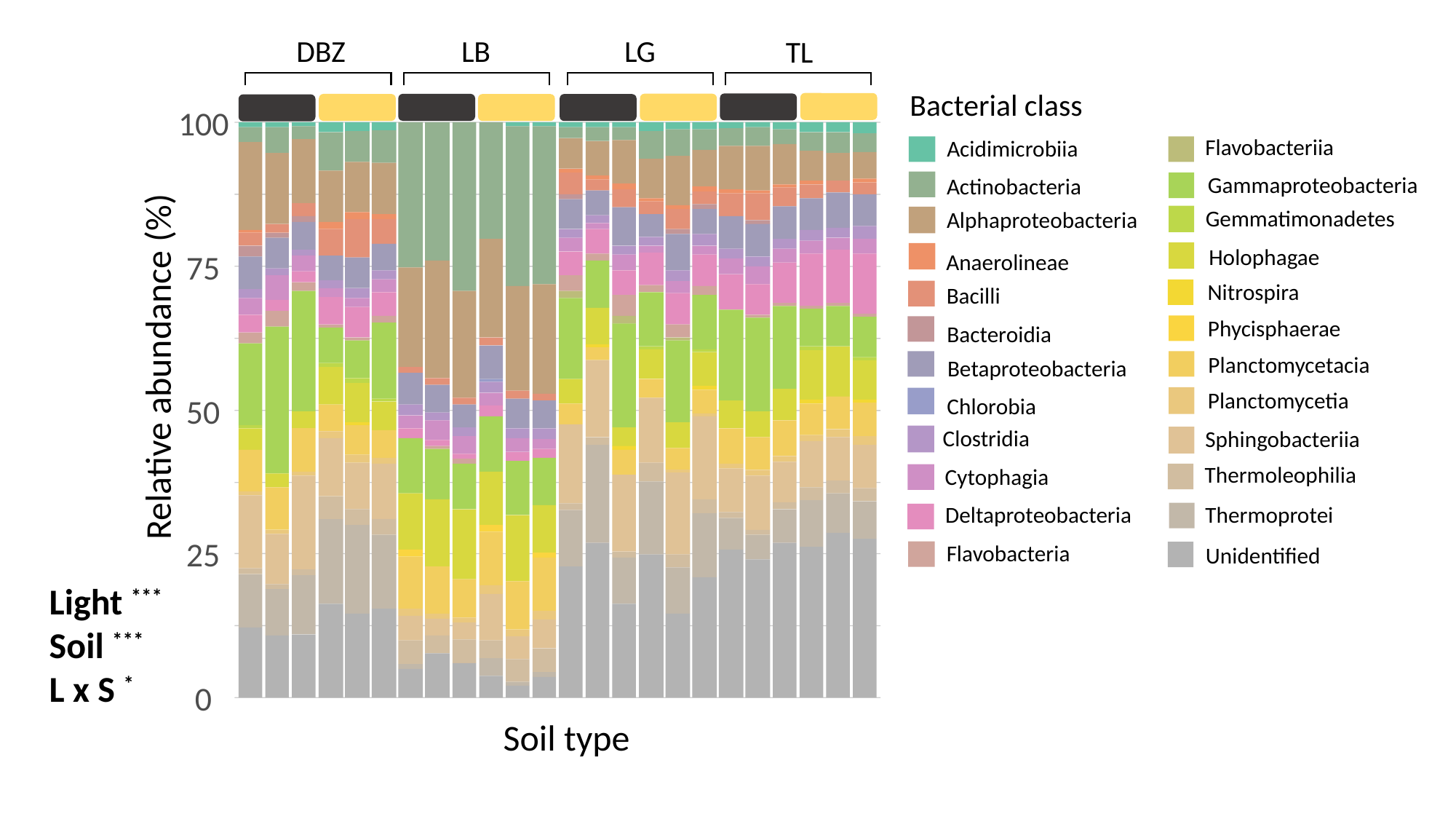

100

Flavobacteriia
Acidimicrobiia

Gammaproteobacteria

Actinobacteria

Gemmatimonadetes

Alphaproteobacteria

Holophagae

75
Anaerolineae
Nitrospira

Bacilli
Phycisphaerae

Bacteroidia
Planctomycetacia

Betaproteobacteria
Planctomycetia

50
Chlorobia
Clostridia
Sphingobacteriia

Thermoleophilia

Cytophagia

Deltaproteobacteria

Thermoprotei

25

Flavobacteria
Unidentified

0

DBZ
LB
LG
TL
Bacterial class

Relative abundance (%)
Light ***
Soil ***
L x S *
Soil type